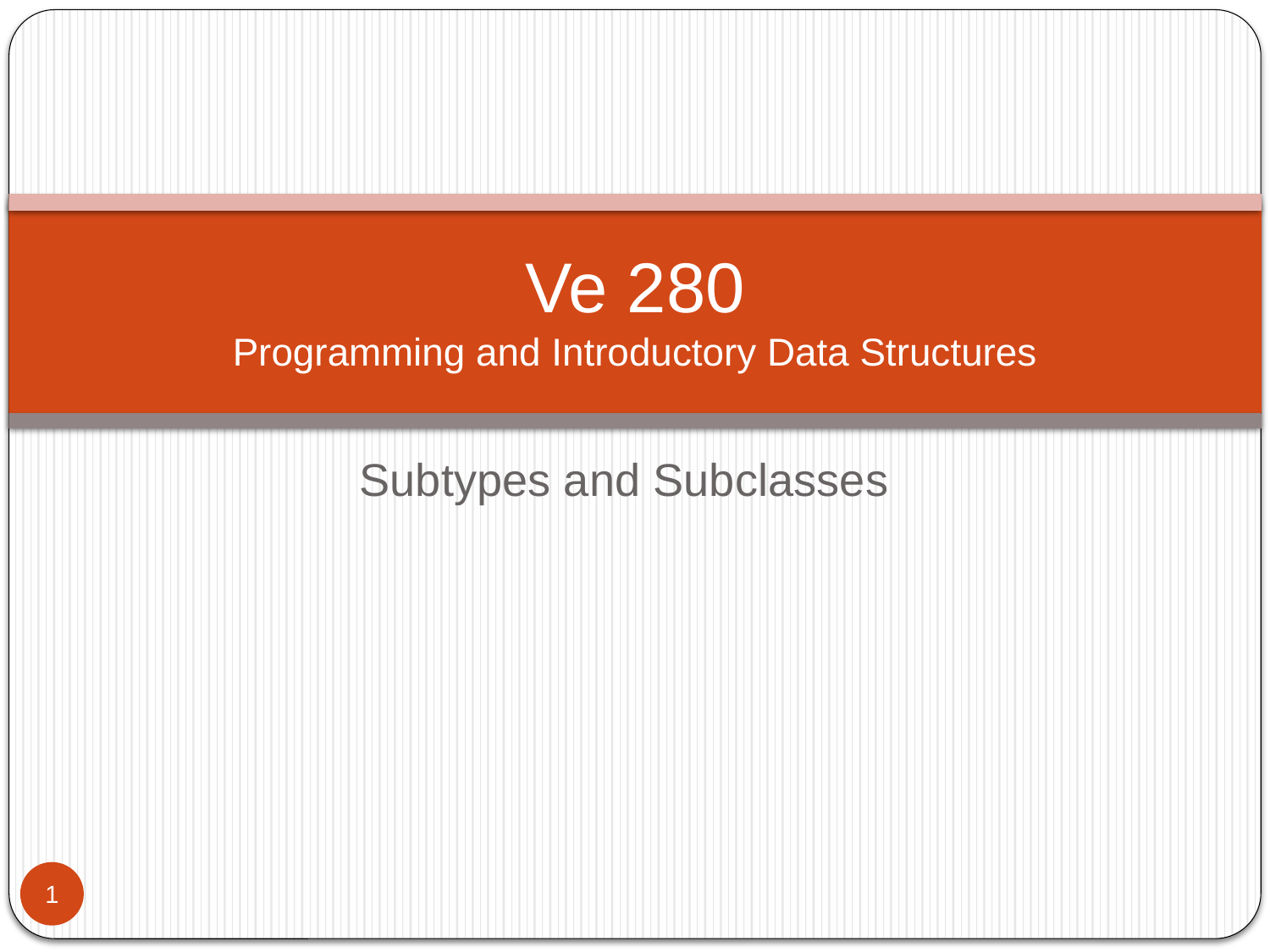

# Ve 280 Programming and Introductory Data Structures
Subtypes and Subclasses
1